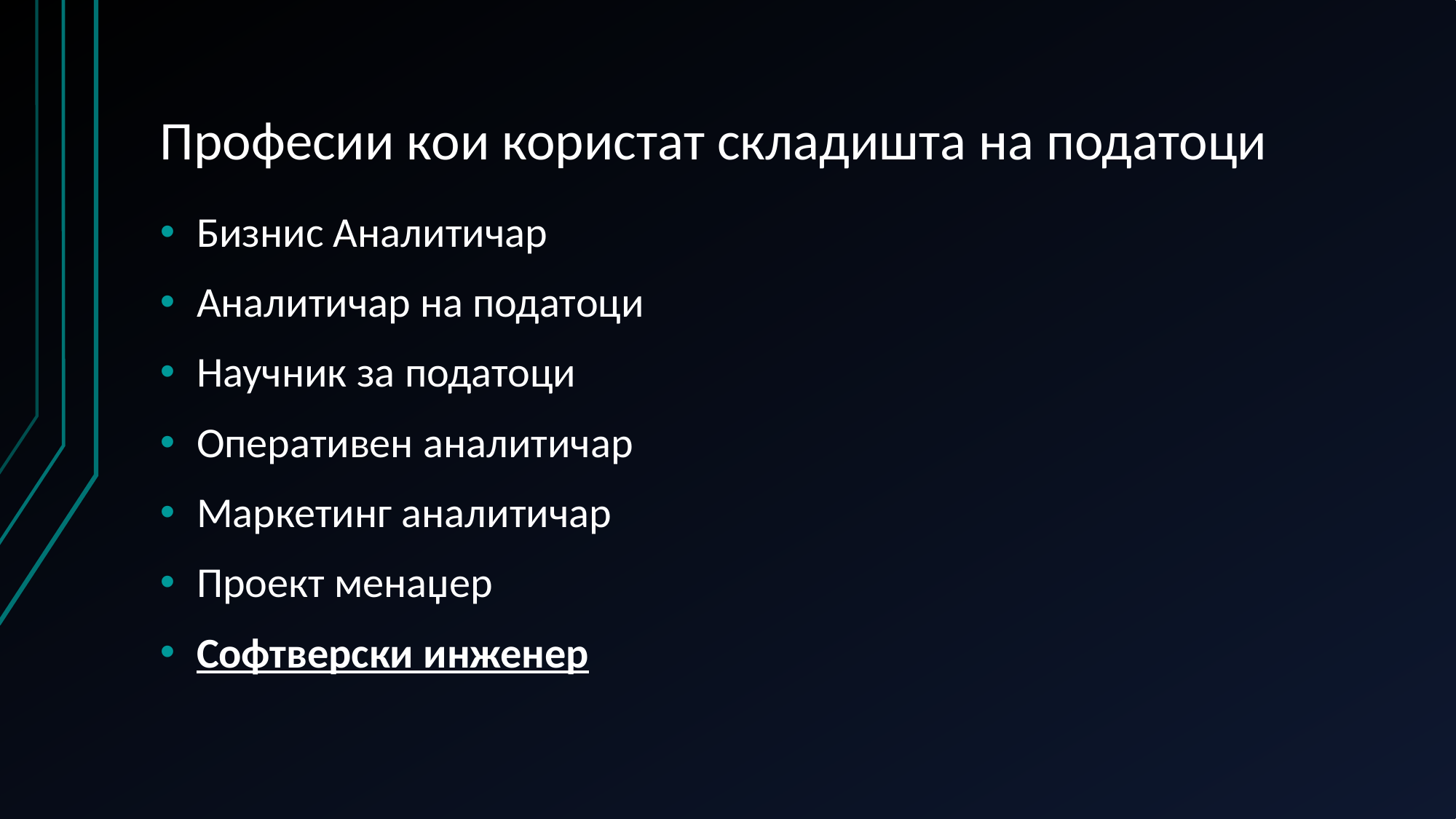

# Професии кои користат складишта на податоци
Бизнис Аналитичар
Аналитичар на податоци
Научник за податоци
Оперативен аналитичар
Маркетинг аналитичар
Проект менаџер
Софтверски инженер